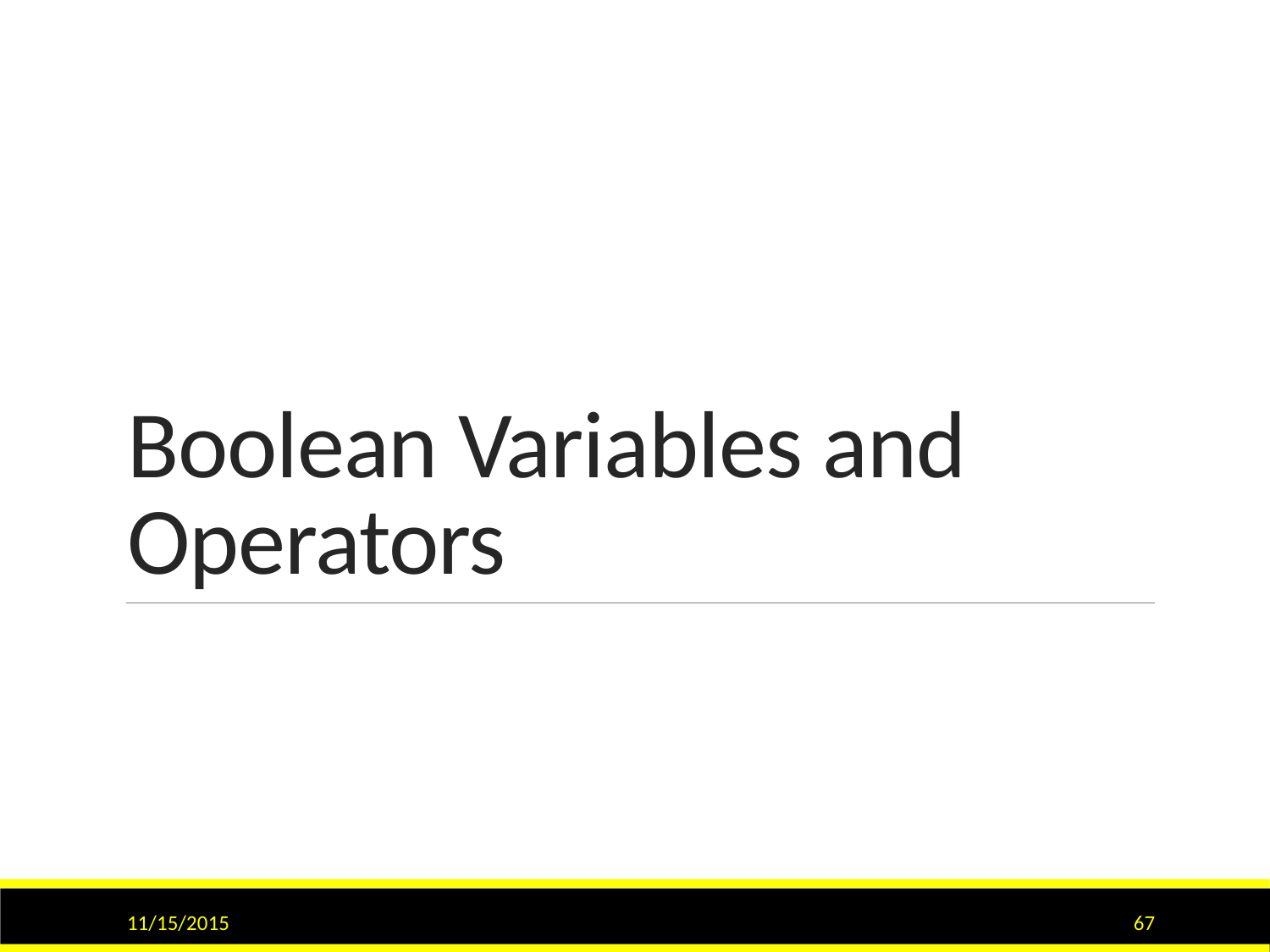

# Boolean Variables and Operators

11/15/2015
67